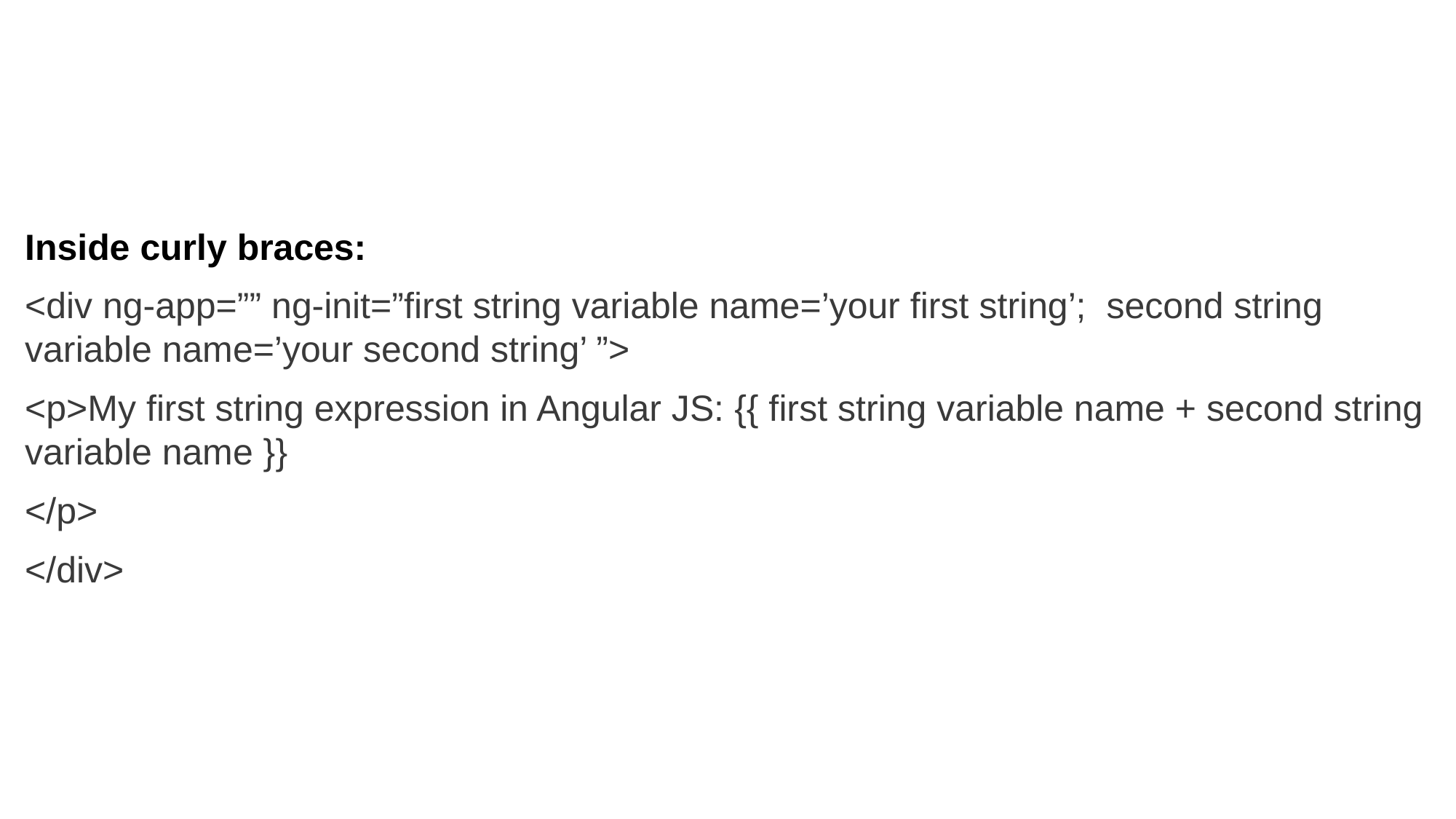

#
Inside curly braces:
<div ng-app=”” ng-init=”first string variable name=’your first string’;  second string variable name=’your second string’ ”>
<p>My first string expression in Angular JS: {{ first string variable name + second string variable name }}
</p>
</div>